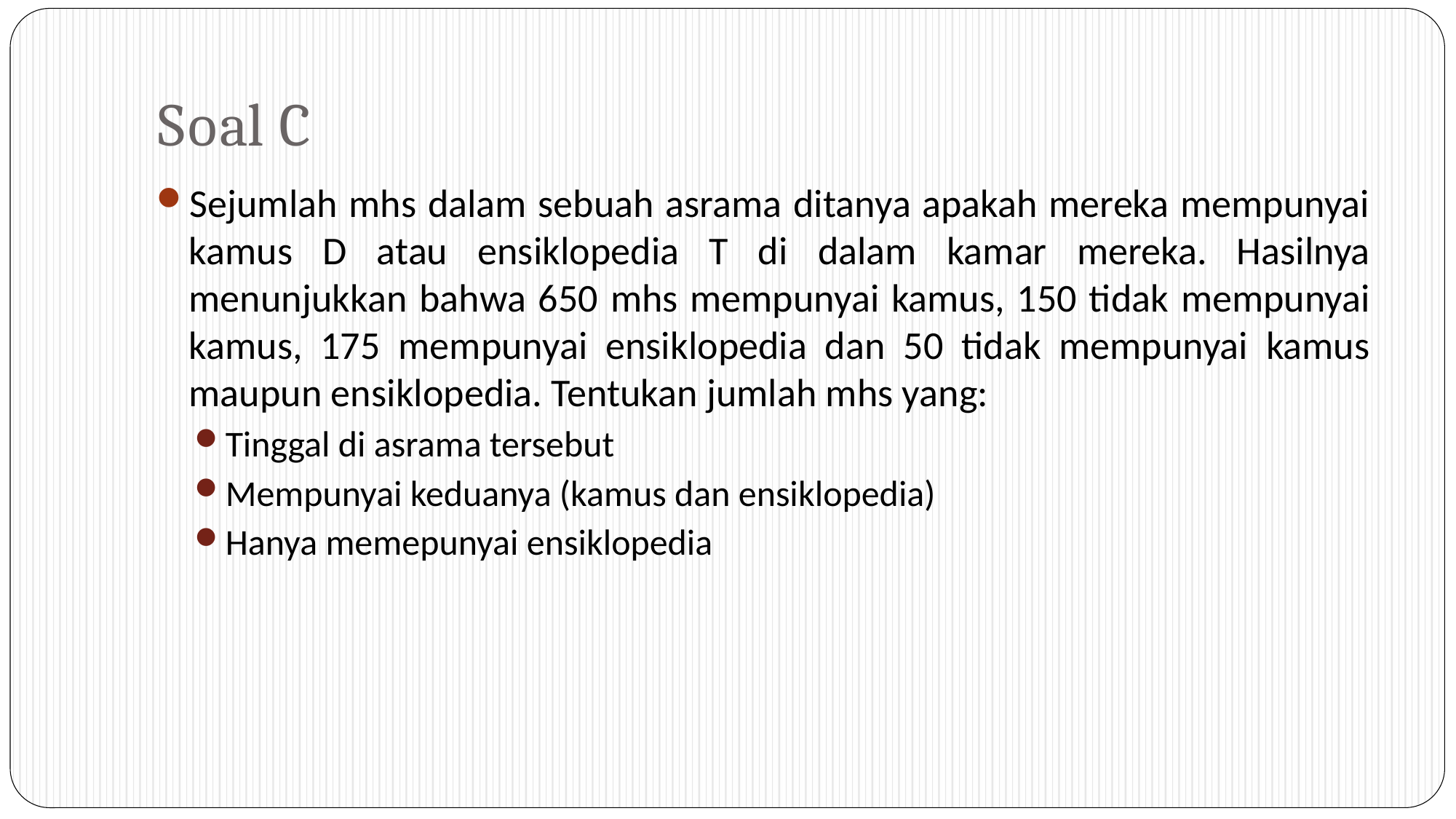

# Soal C
Sejumlah mhs dalam sebuah asrama ditanya apakah mereka mempunyai kamus D atau ensiklopedia T di dalam kamar mereka. Hasilnya menunjukkan bahwa 650 mhs mempunyai kamus, 150 tidak mempunyai kamus, 175 mempunyai ensiklopedia dan 50 tidak mempunyai kamus maupun ensiklopedia. Tentukan jumlah mhs yang:
Tinggal di asrama tersebut
Mempunyai keduanya (kamus dan ensiklopedia)
Hanya memepunyai ensiklopedia